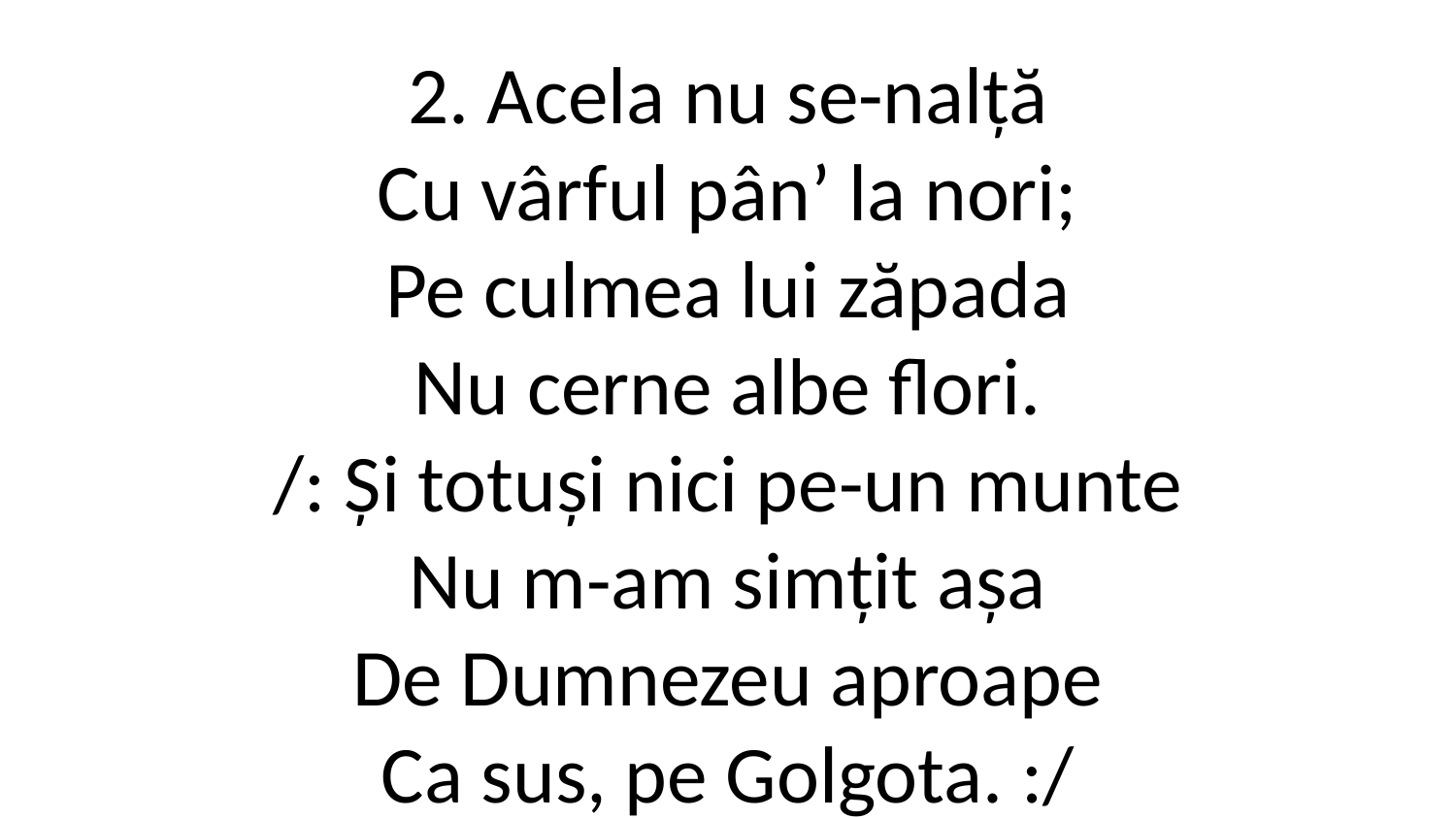

2. Acela nu se-nalță
Cu vârful pân’ la nori;
Pe culmea lui zăpada
Nu cerne albe flori.
/: Și totuși nici pe-un munte
Nu m-am simțit așa
De Dumnezeu aproape
Ca sus, pe Golgota. :/